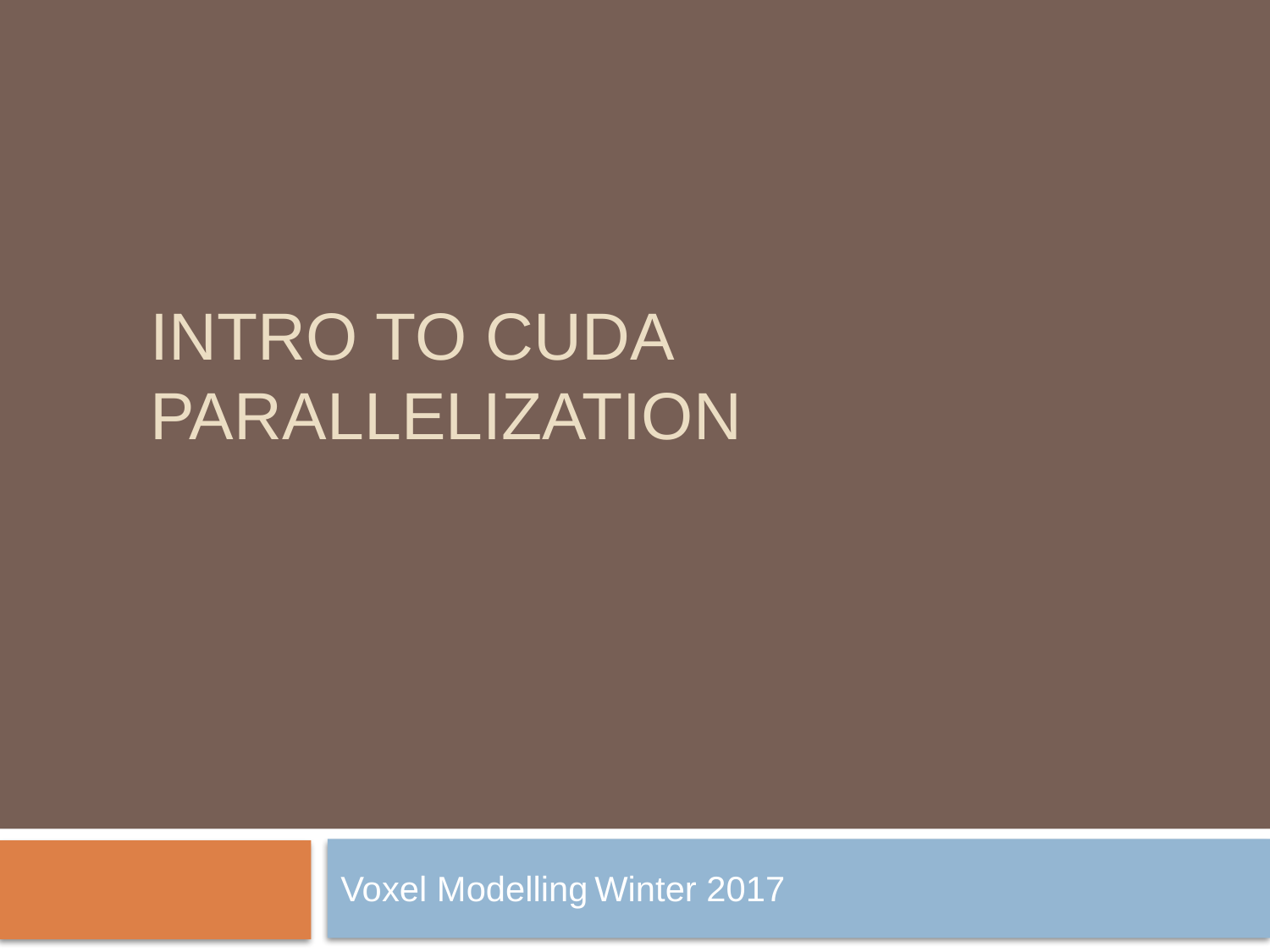

# Intro to CUDA parallelization
Voxel Modelling	Winter 2017